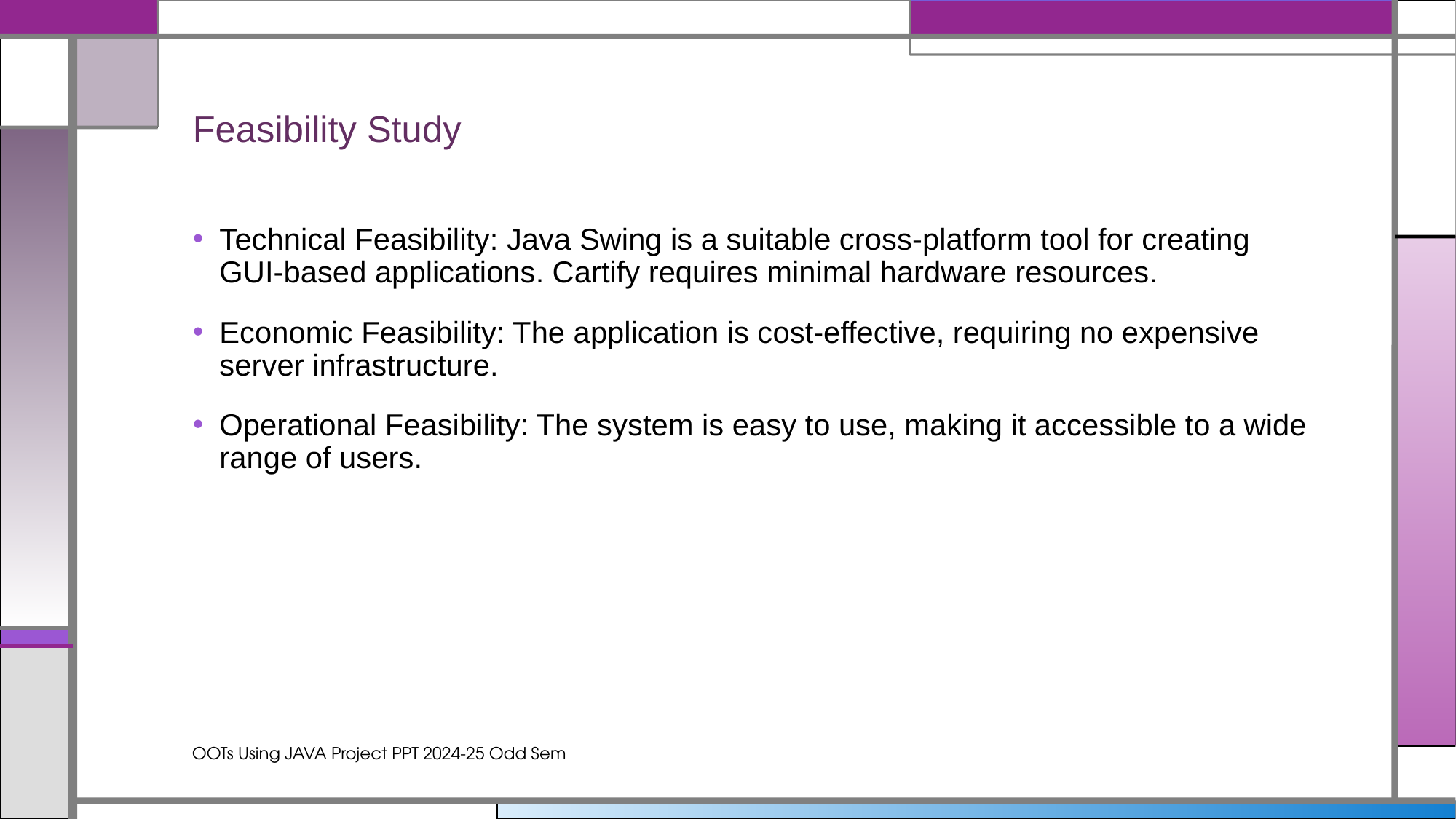

# Feasibility Study
Technical Feasibility: Java Swing is a suitable cross-platform tool for creating GUI-based applications. Cartify requires minimal hardware resources.
Economic Feasibility: The application is cost-effective, requiring no expensive server infrastructure.
Operational Feasibility: The system is easy to use, making it accessible to a wide range of users.

OOTs Using JAVA Project PPT 2024-25 Odd Sem